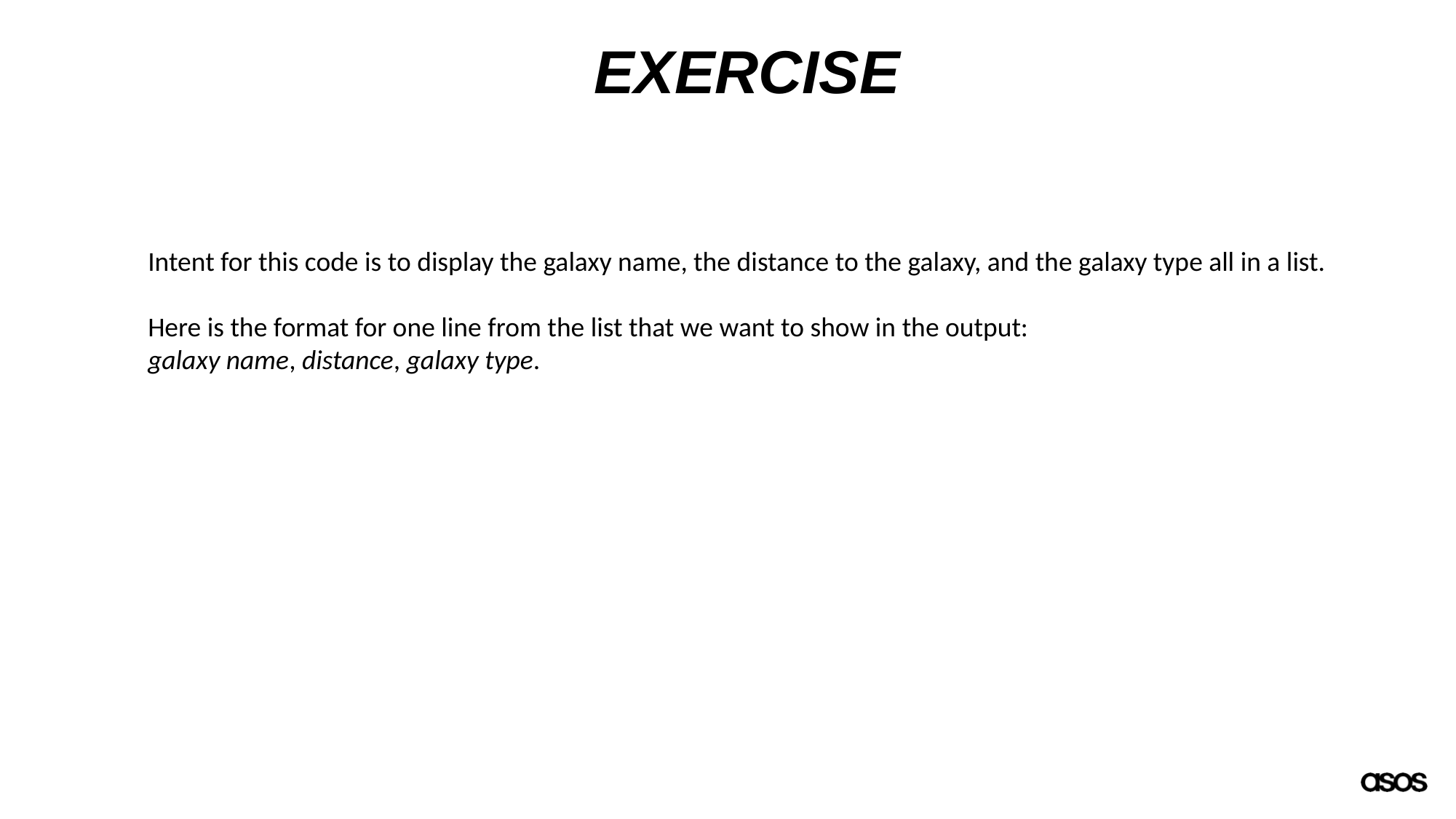

# EXERCISE

Intent for this code is to display the galaxy name, the distance to the galaxy, and the galaxy type all in a list.

Here is the format for one line from the list that we want to show in the output:
galaxy name, distance, galaxy type.